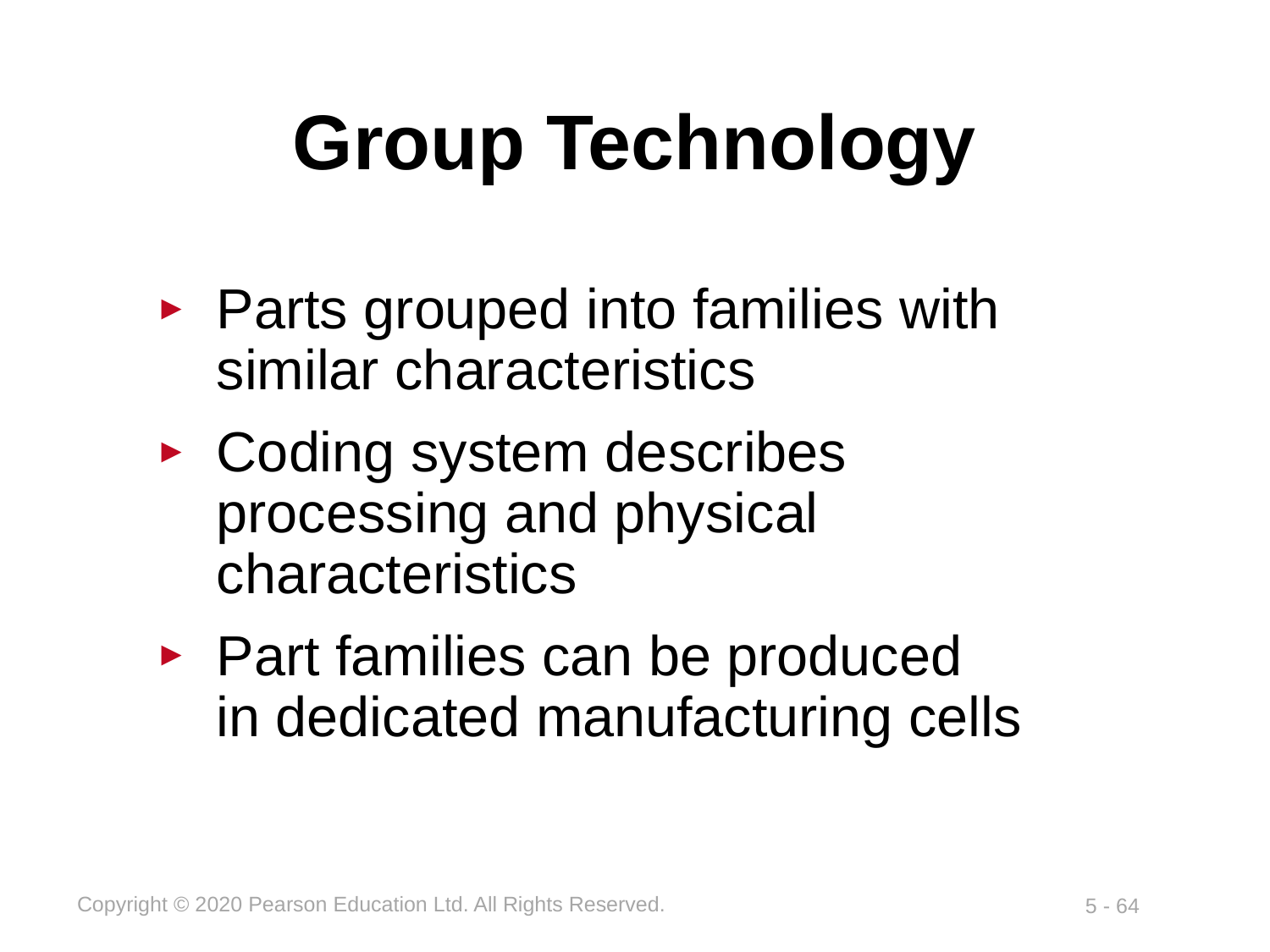

# Group Technology
Parts grouped into families with similar characteristics
Coding system describes processing and physical characteristics
Part families can be produced
in dedicated manufacturing cells